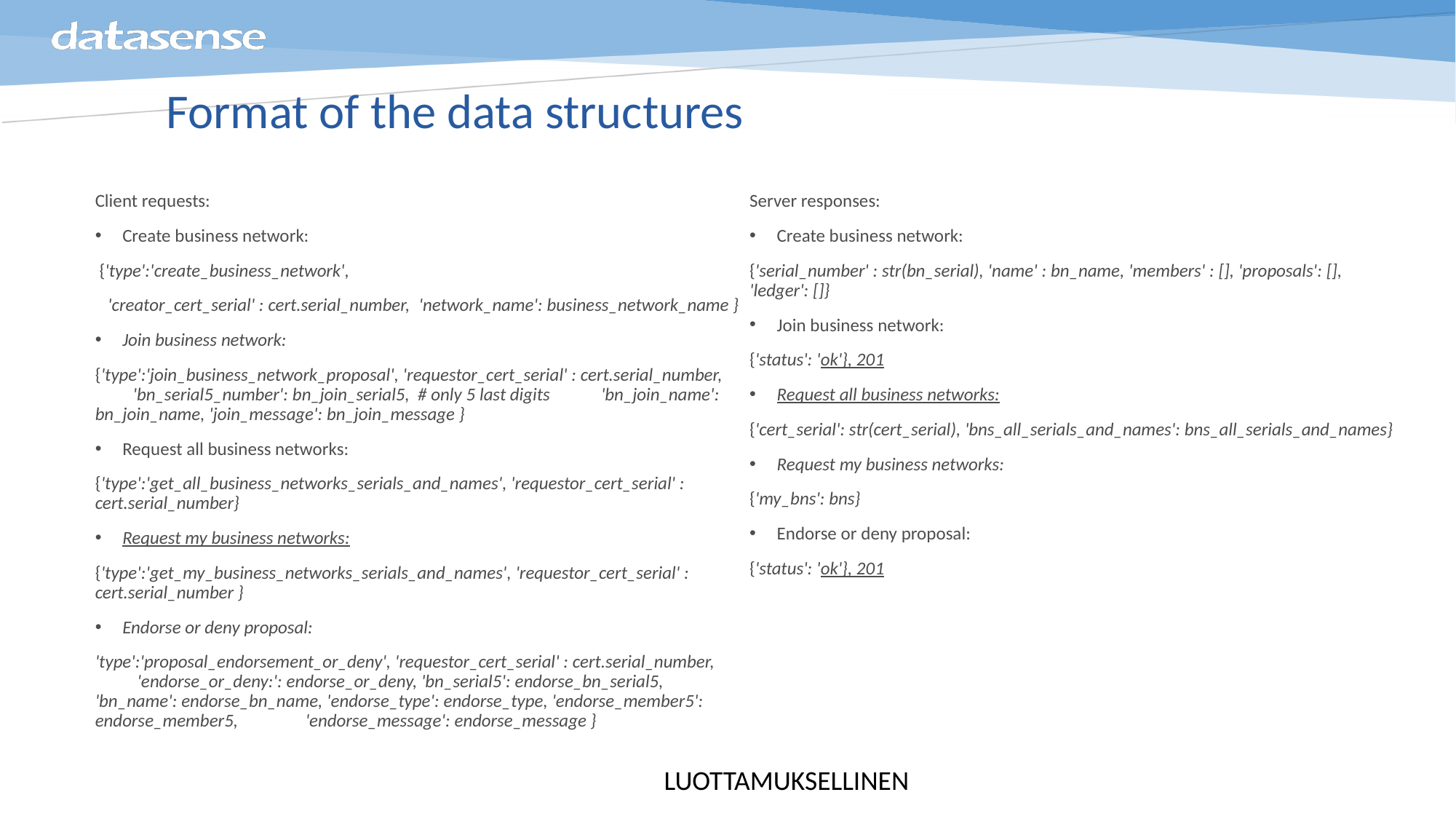

# Format of the data structures
Client requests:
Create business network:
 {'type':'create_business_network',
   'creator_cert_serial' : cert.serial_number,  'network_name': business_network_name }
Join business network:
{'type':'join_business_network_proposal', 'requestor_cert_serial' : cert.serial_number,             'bn_serial5_number': bn_join_serial5,  # only 5 last digits            'bn_join_name': bn_join_name, 'join_message': bn_join_message }
Request all business networks:
{'type':'get_all_business_networks_serials_and_names', 'requestor_cert_serial' : cert.serial_number}
Request my business networks:
{'type':'get_my_business_networks_serials_and_names', 'requestor_cert_serial' : cert.serial_number }
Endorse or deny proposal:
'type':'proposal_endorsement_or_deny', 'requestor_cert_serial' : cert.serial_number,                'endorse_or_deny:': endorse_or_deny, 'bn_serial5': endorse_bn_serial5, 'bn_name': endorse_bn_name, 'endorse_type': endorse_type, 'endorse_member5': endorse_member5,                'endorse_message': endorse_message }

Server responses:
Create business network:
{'serial_number' : str(bn_serial), 'name' : bn_name, 'members' : [], 'proposals': [], 'ledger': []}
Join business network:
{'status': 'ok'}, 201
Request all business networks:
{'cert_serial': str(cert_serial), 'bns_all_serials_and_names': bns_all_serials_and_names}
Request my business networks:
{'my_bns': bns}
Endorse or deny proposal:
{'status': 'ok'}, 201